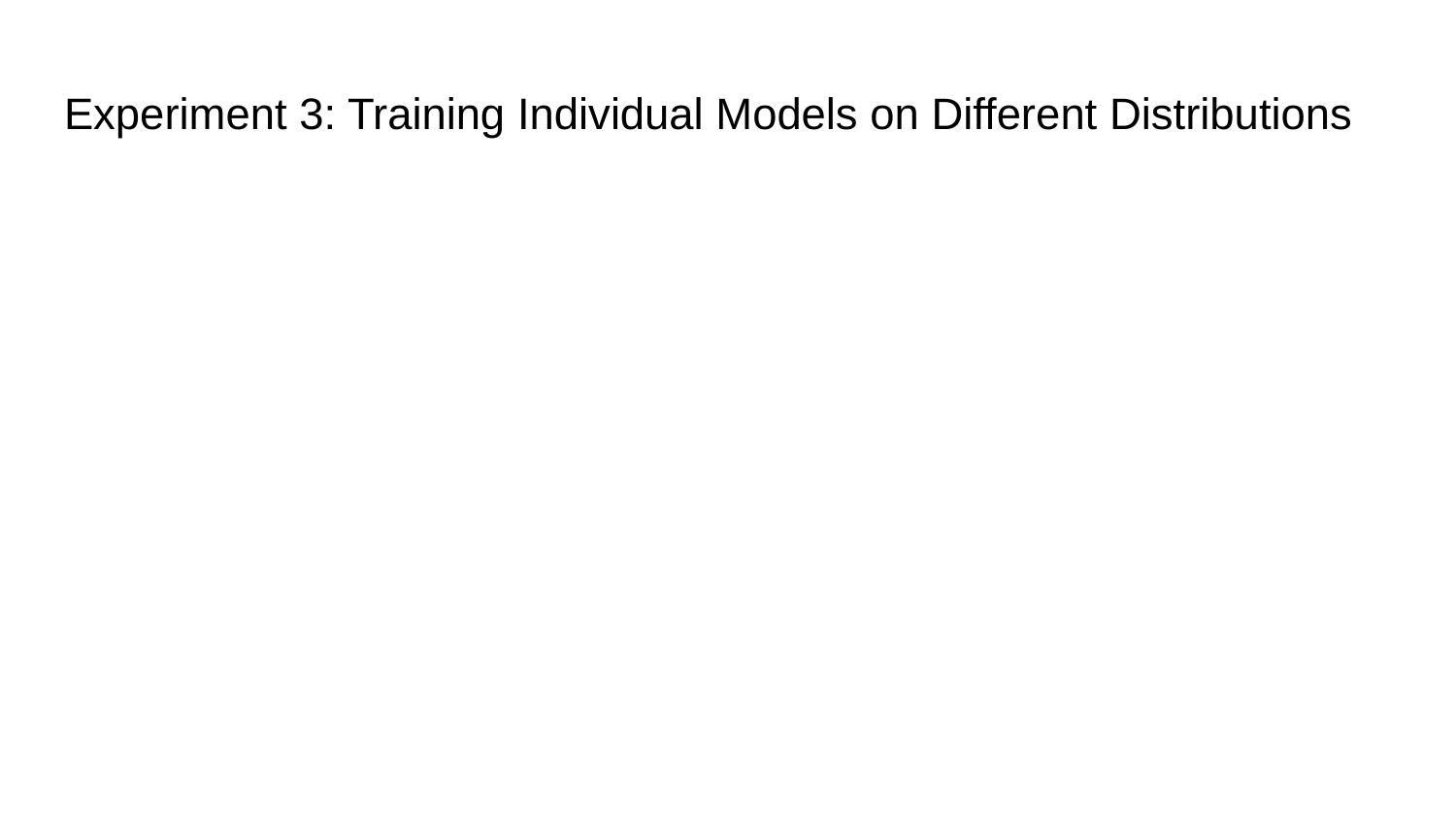

# Experiment 3: Training Individual Models on Different Distributions